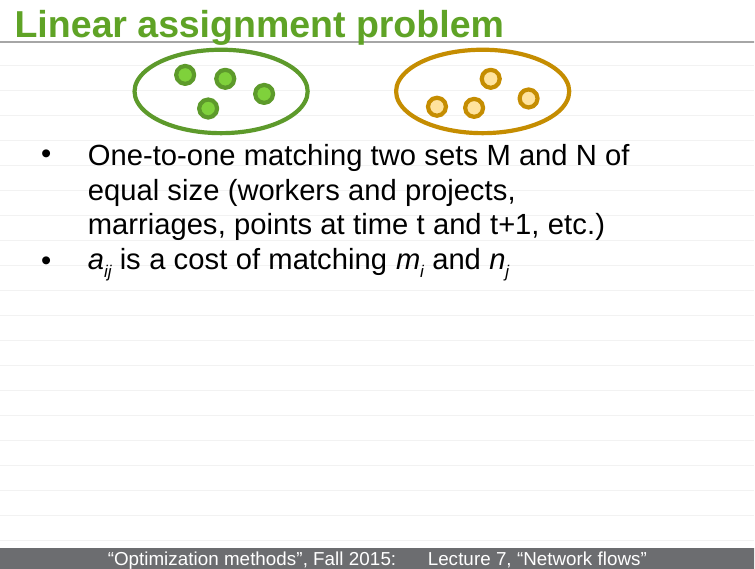

# Linear assignment problem

One-to-one matching two sets M and N of equal size (workers and projects, marriages, points at time t and t+1, etc.)
aij is a cost of matching mi and nj